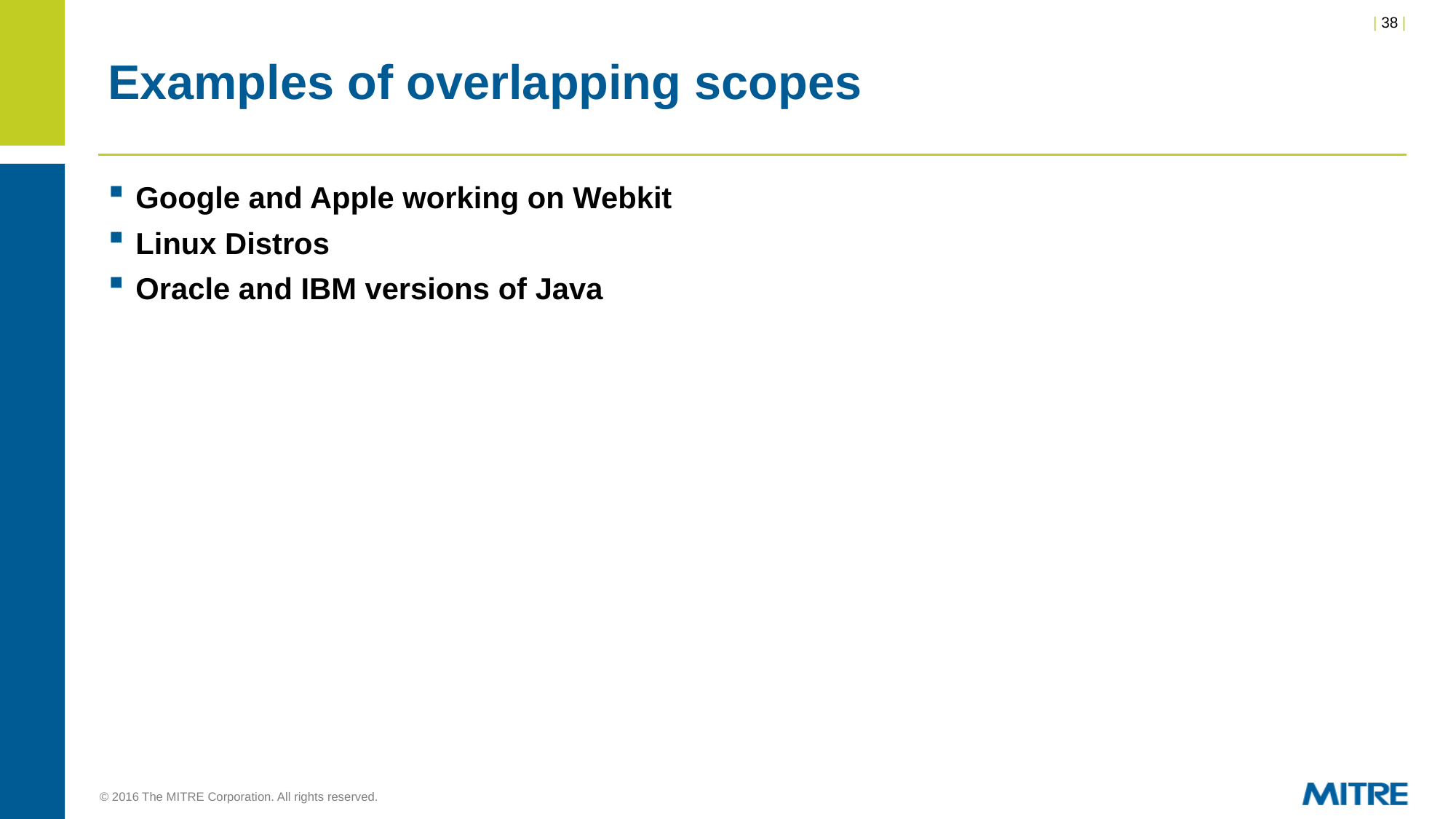

# Examples of overlapping scopes
Google and Apple working on Webkit
Linux Distros
Oracle and IBM versions of Java